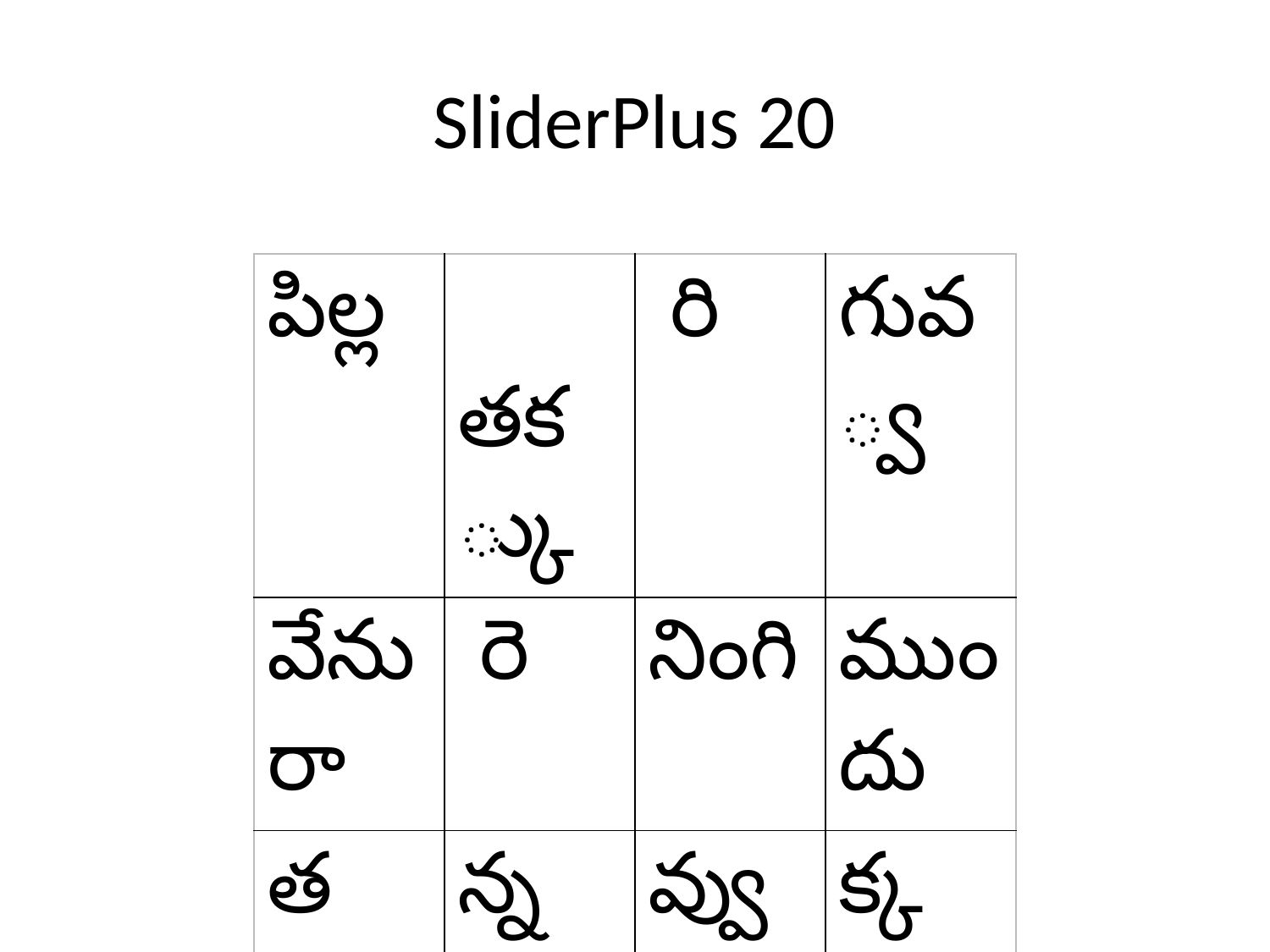

# SliderPlus 20
| పిల్ల | తక్కు | రి | గువ్వ |
| --- | --- | --- | --- |
| వేనురా | రె | నింగి | ముందు |
| త | న్న | వ్వుమ | క్క |
| ఎం | దైన | గొప్ప |  |